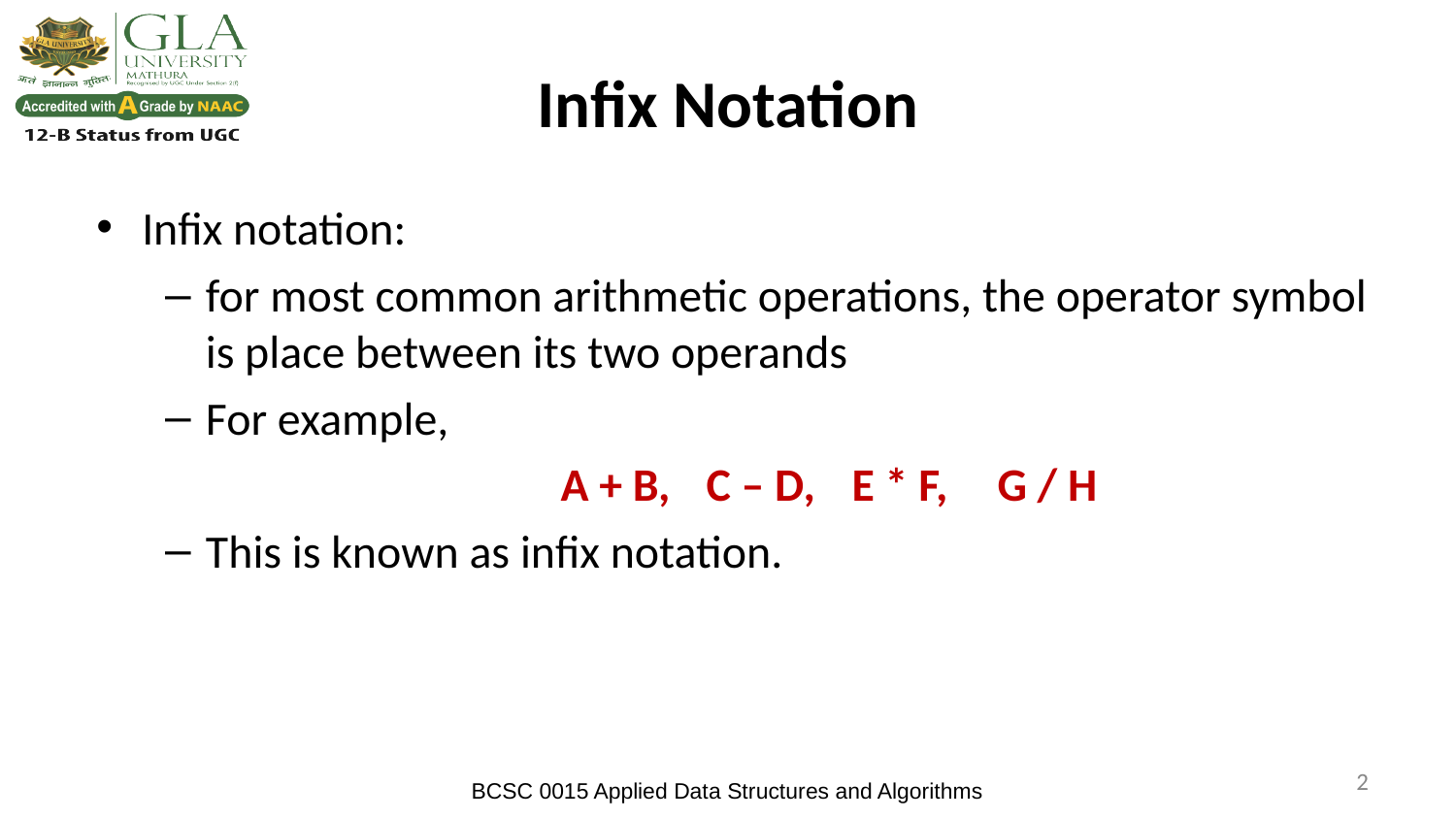

# Infix Notation
Infix notation:
for most common arithmetic operations, the operator symbol is place between its two operands
For example,
			A + B, 	C – D, 	E * F, 	G / H
This is known as infix notation.
2